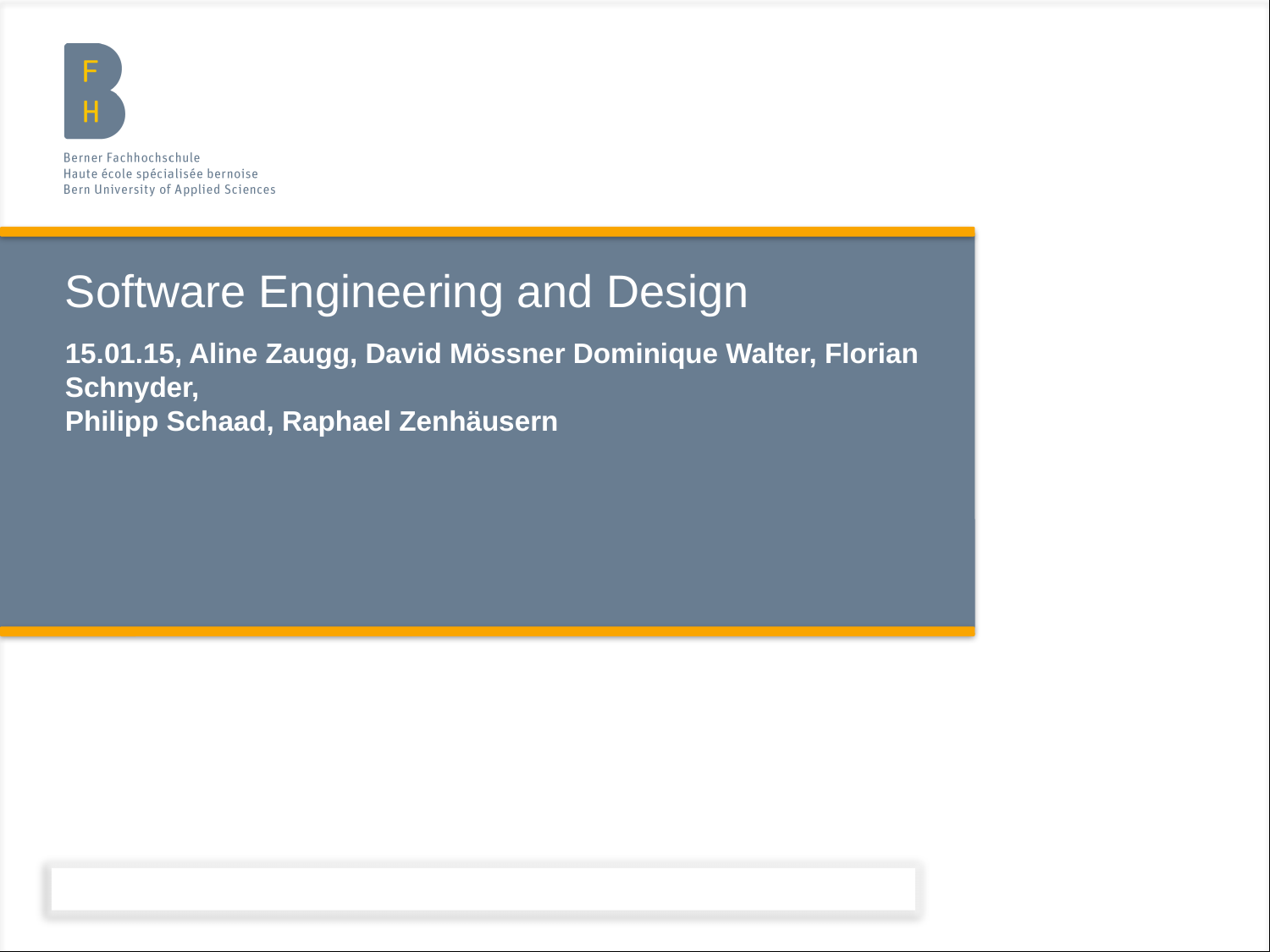

# Software Engineering and Design
15.01.15, Aline Zaugg, David Mössner Dominique Walter, Florian Schnyder,
Philipp Schaad, Raphael Zenhäusern